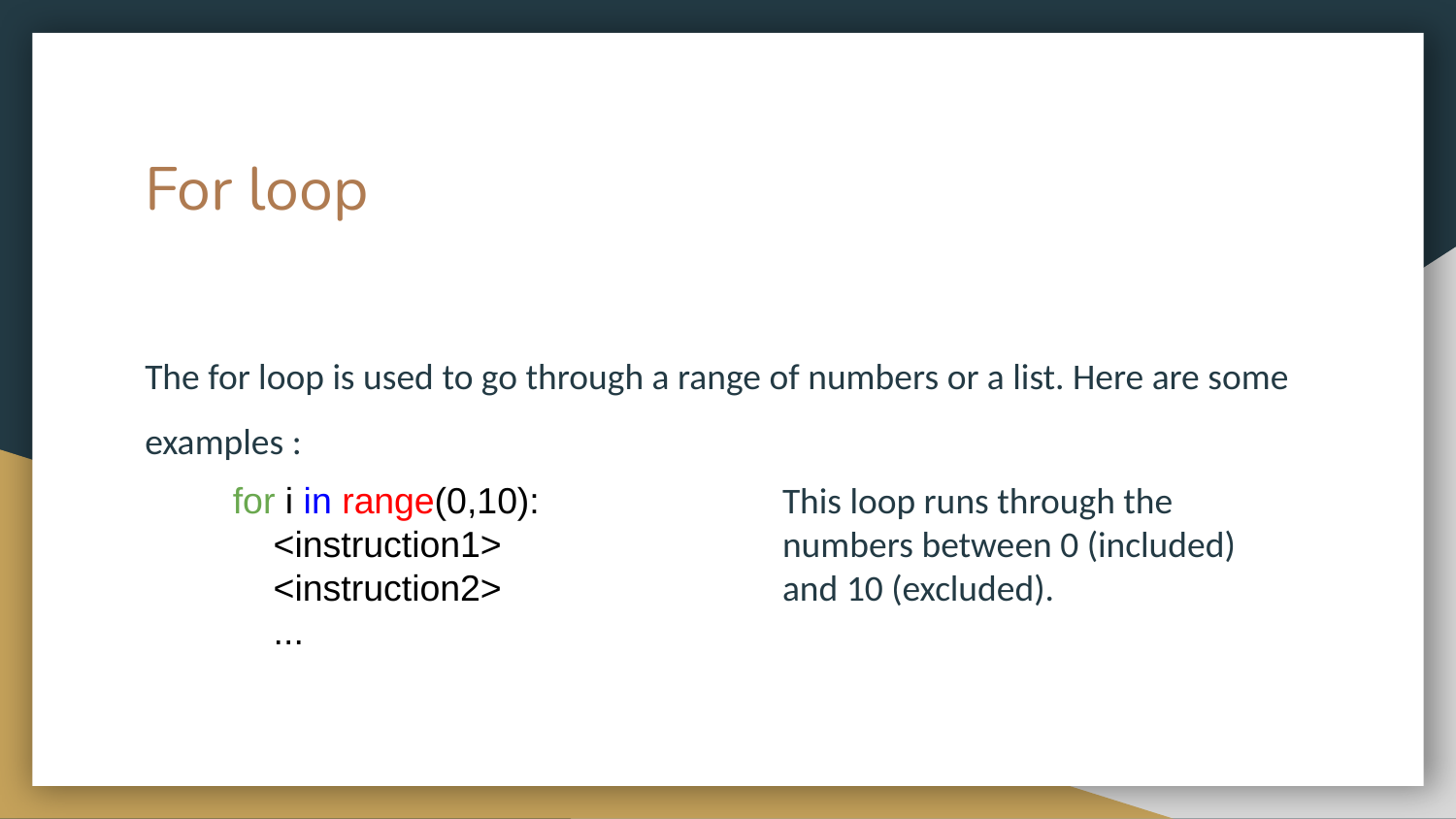

# For loop
The for loop is used to go through a range of numbers or a list. Here are some examples :
for i in range(0,10):
    <instruction1>
    <instruction2>
    ...

This loop runs through the numbers between 0 (included) and 10 (excluded).